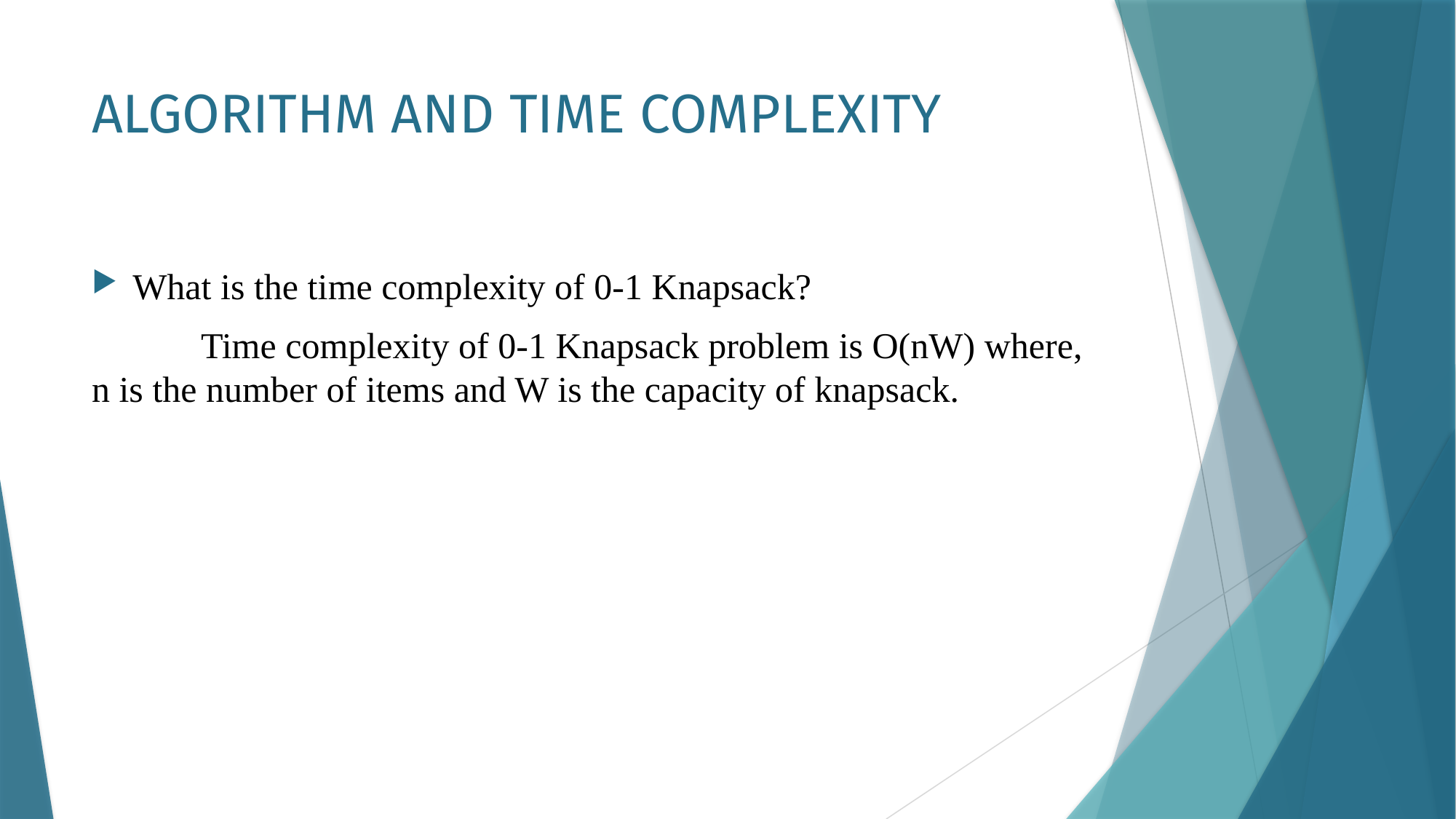

# ALGORITHM AND TIME COMPLEXITY
What is the time complexity of 0-1 Knapsack?
	Time complexity of 0-1 Knapsack problem is O(nW) where, n is the number of items and W is the capacity of knapsack.